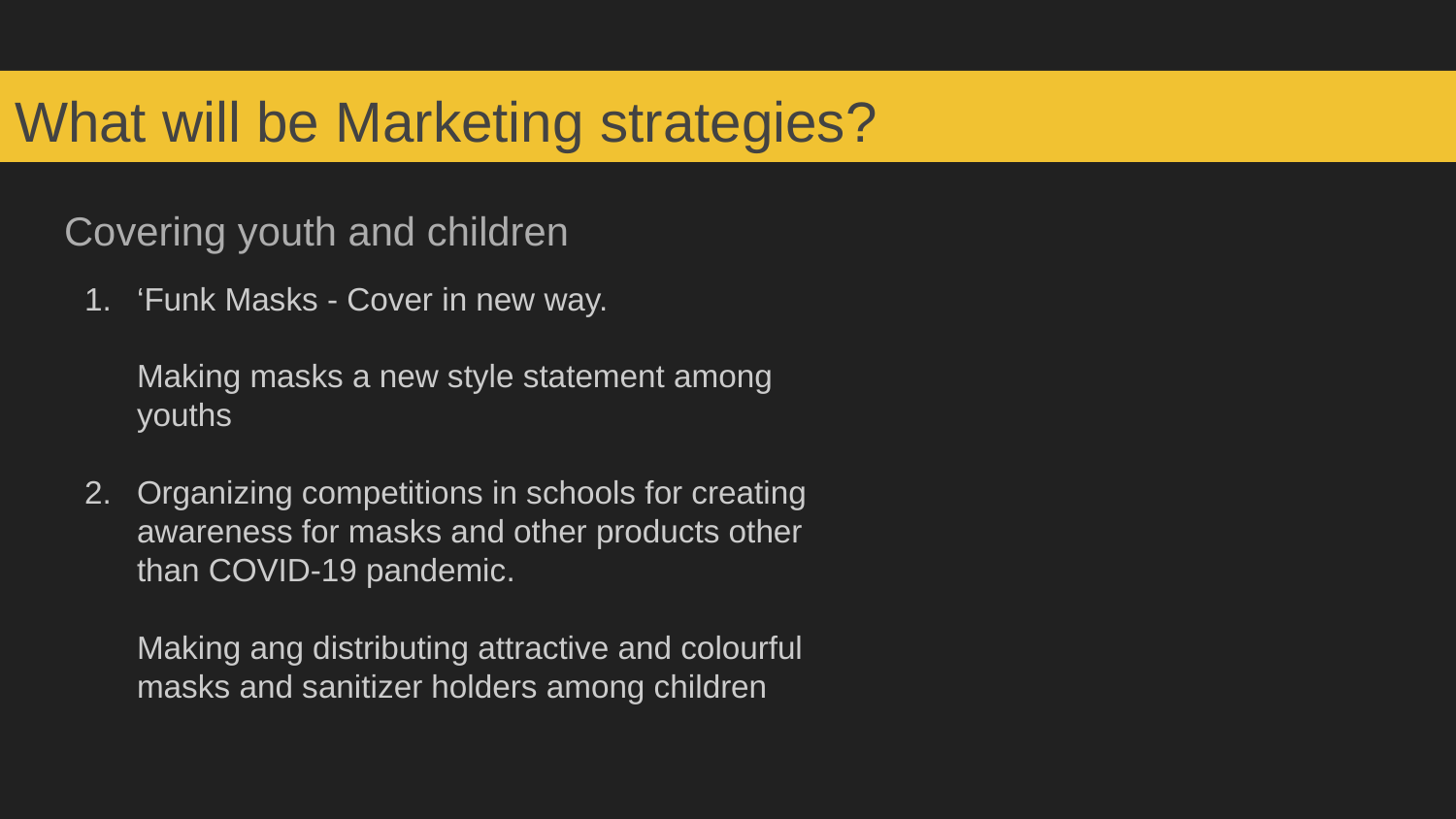

# What will be Marketing strategies?
Covering youth and children
‘Funk Masks - Cover in new way.

Making masks a new style statement among youths

Organizing competitions in schools for creating awareness for masks and other products other than COVID-19 pandemic.

Making ang distributing attractive and colourful masks and sanitizer holders among children